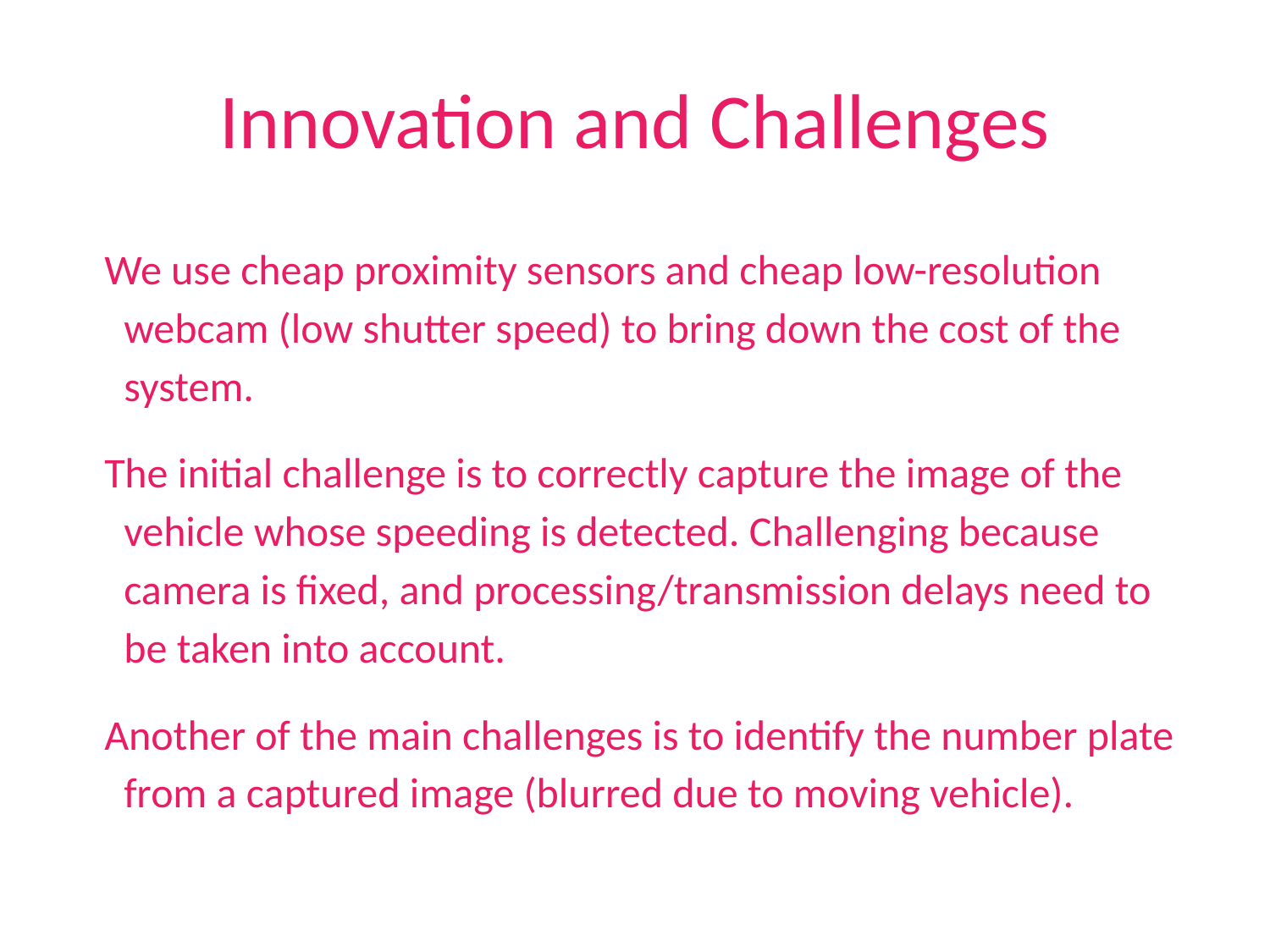

# Innovation and Challenges
We use cheap proximity sensors and cheap low-resolution webcam (low shutter speed) to bring down the cost of the system.
The initial challenge is to correctly capture the image of the vehicle whose speeding is detected. Challenging because camera is fixed, and processing/transmission delays need to be taken into account.
Another of the main challenges is to identify the number plate from a captured image (blurred due to moving vehicle).